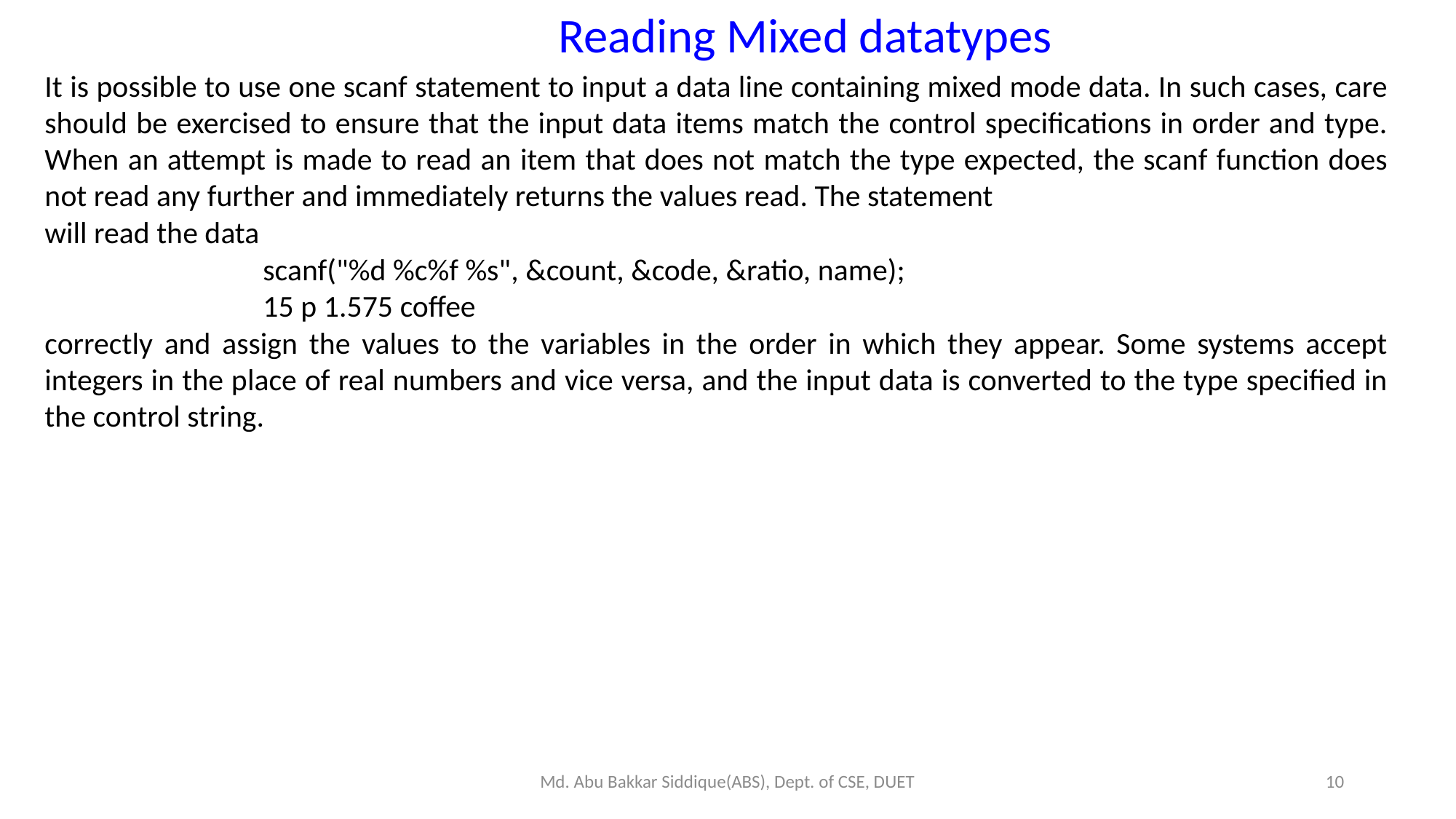

Reading Mixed datatypes
It is possible to use one scanf statement to input a data line containing mixed mode data. In such cases, care should be exercised to ensure that the input data items match the control specifications in order and type. When an attempt is made to read an item that does not match the type expected, the scanf function does not read any further and immediately returns the values read. The statement
will read the data
		scanf("%d %c%f %s", &count, &code, &ratio, name);
		15 p 1.575 coffee
correctly and assign the values to the variables in the order in which they appear. Some systems accept integers in the place of real numbers and vice versa, and the input data is converted to the type specified in the control string.
Md. Abu Bakkar Siddique(ABS), Dept. of CSE, DUET
10